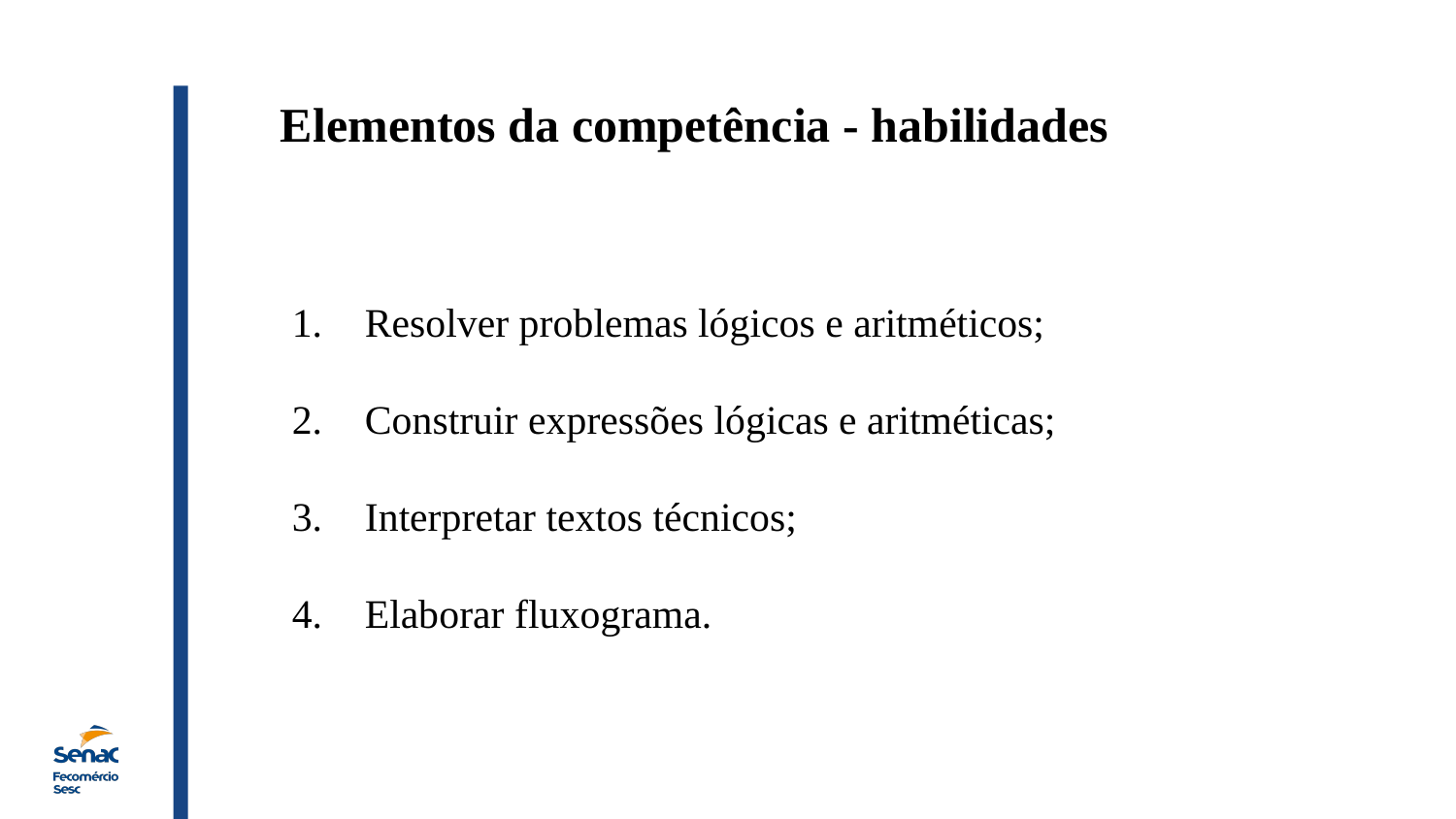

Elementos da competência - habilidades
Resolver problemas lógicos e aritméticos;

Construir expressões lógicas e aritméticas;

Interpretar textos técnicos;

Elaborar fluxograma.